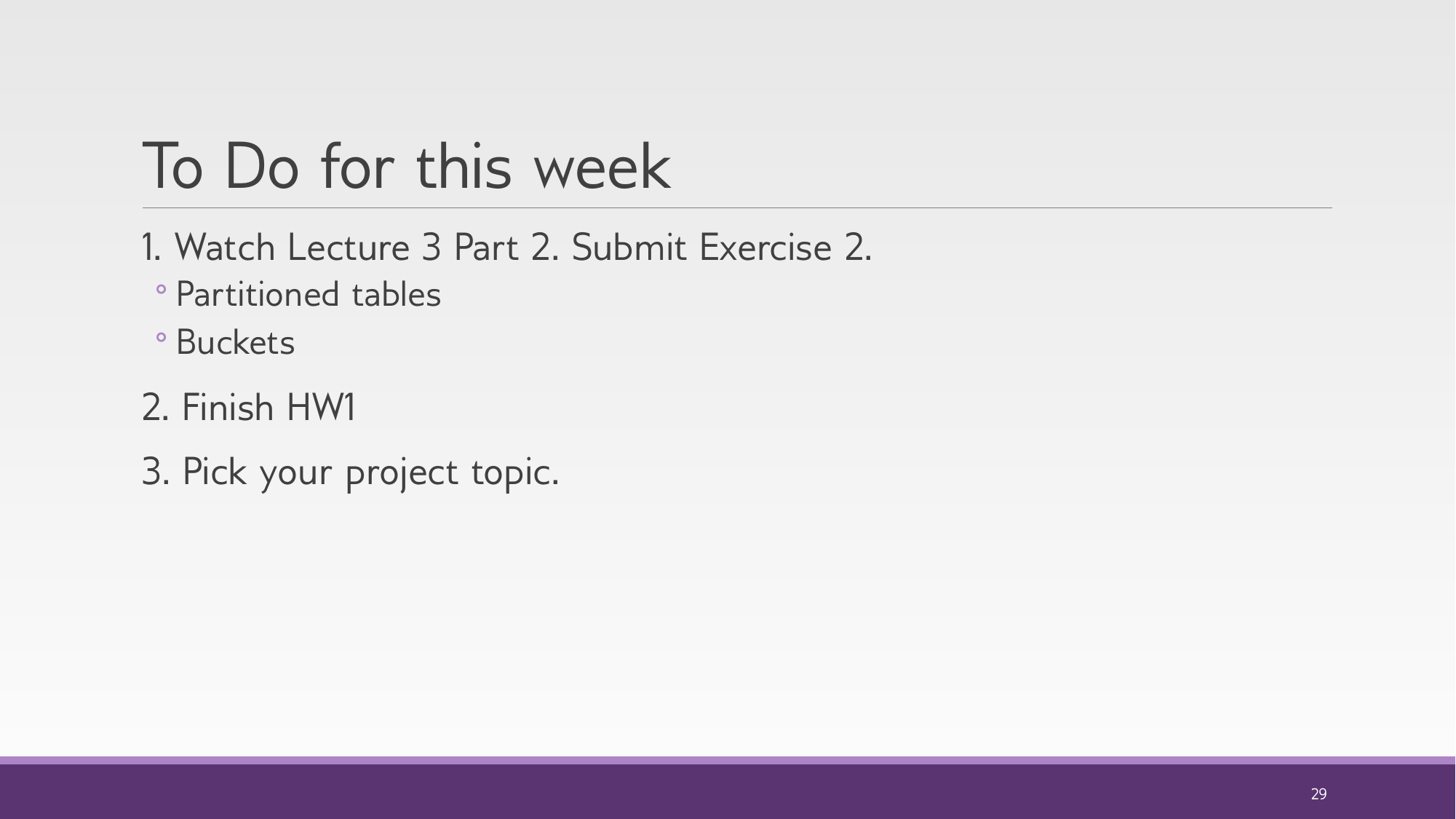

# To Do for this week
1. Watch Lecture 3 Part 2. Submit Exercise 2.
Partitioned tables
Buckets
2. Finish HW1
3. Pick your project topic.
29